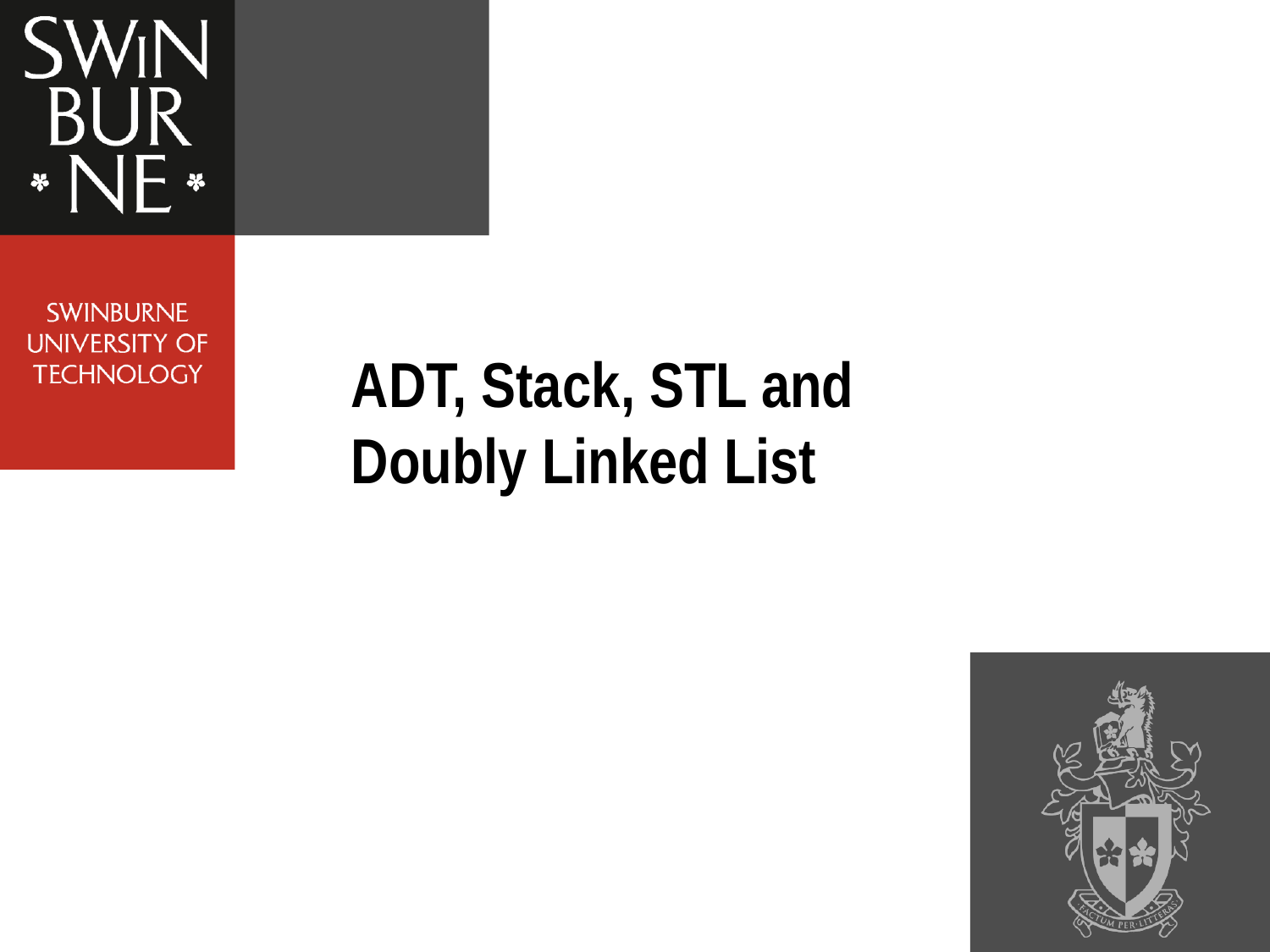

# ADT, Stack, STL and Doubly Linked List